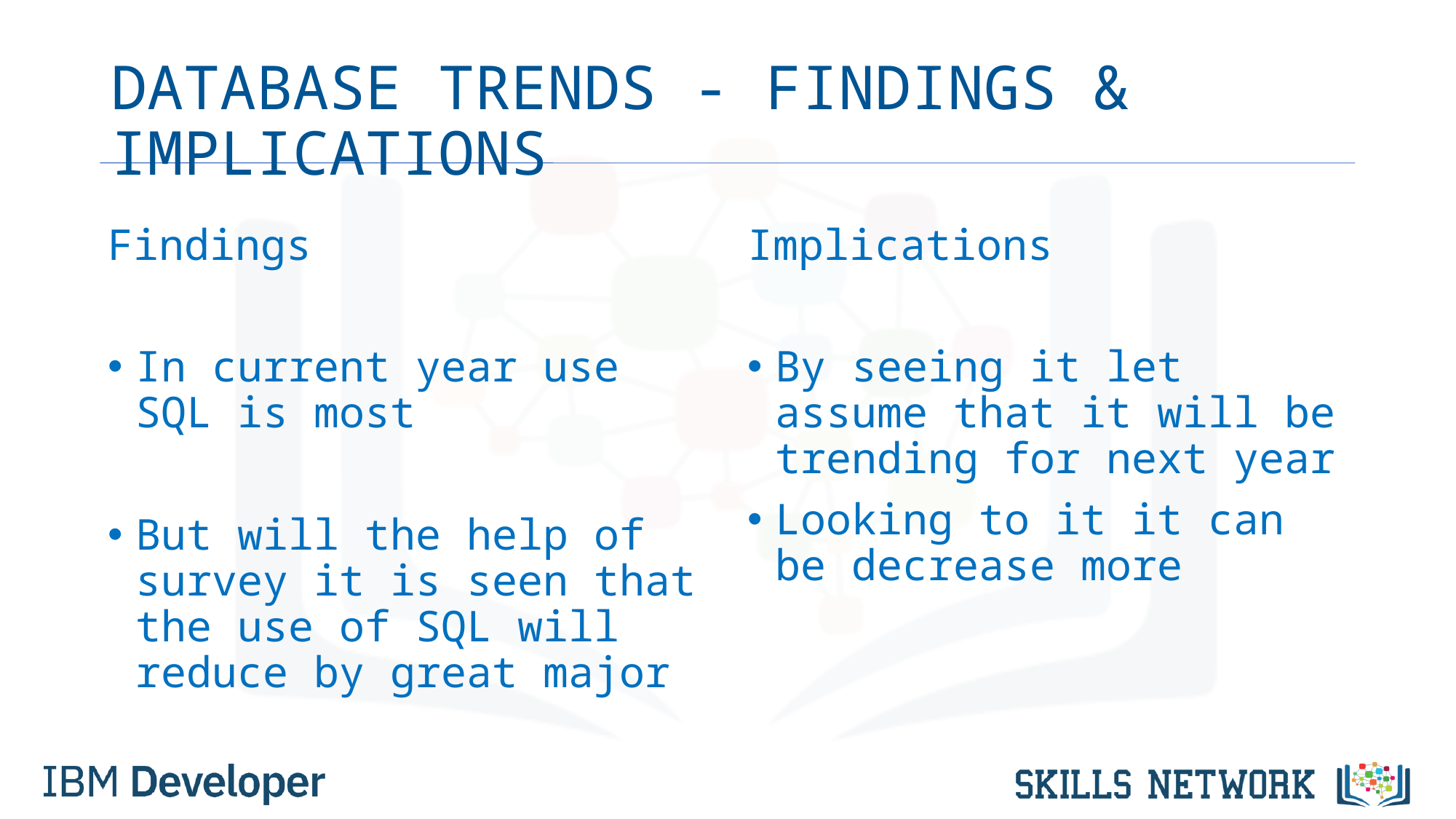

# DATABASE TRENDS - FINDINGS & IMPLICATIONS
Findings

In current year use SQL is most

But will the help of survey it is seen that the use of SQL will reduce by great major
Implications

By seeing it let assume that it will be trending for next year
Looking to it it can be decrease more